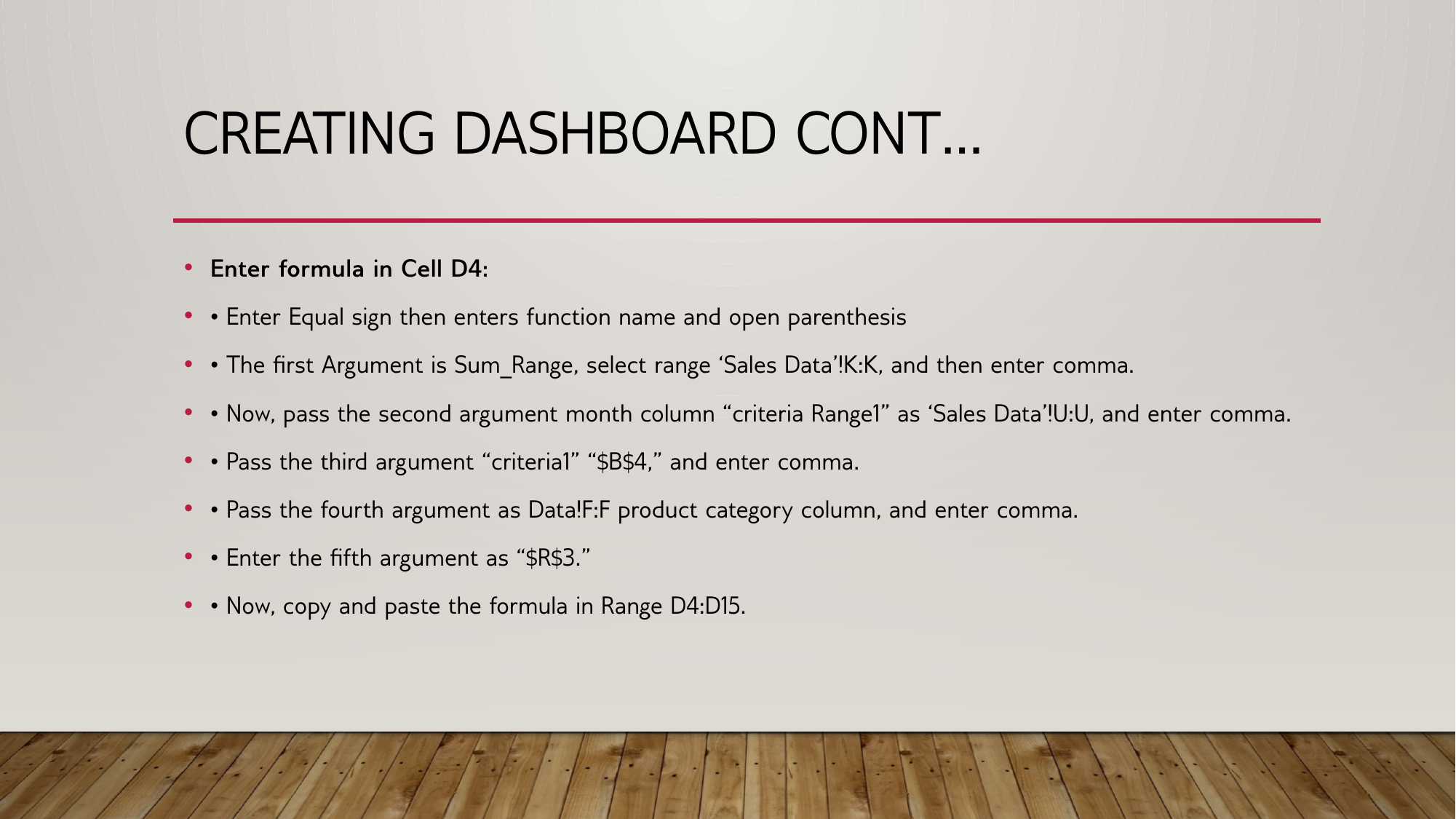

# CREATING DASHBOARD cont…
Enter formula in Cell D4:
• Enter Equal sign then enters function name and open parenthesis
• The first Argument is Sum_Range, select range ‘Sales Data’!K:K, and then enter comma.
• Now, pass the second argument month column “criteria Range1” as ‘Sales Data’!U:U, and enter comma.
• Pass the third argument “criteria1” “$B$4,” and enter comma.
• Pass the fourth argument as Data!F:F product category column, and enter comma.
• Enter the fifth argument as “$R$3.”
• Now, copy and paste the formula in Range D4:D15.